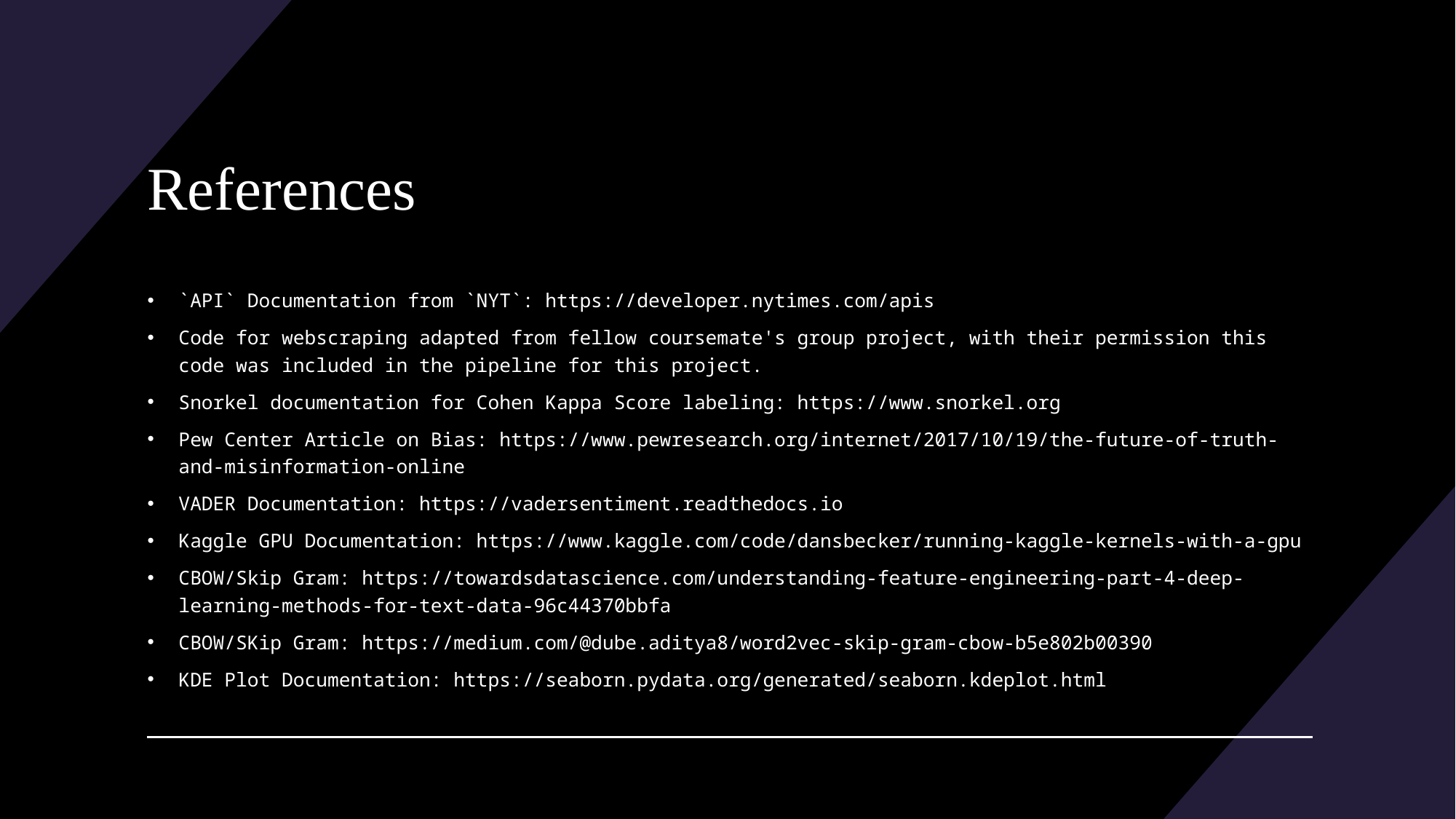

# References
`API` Documentation from `NYT`: https://developer.nytimes.com/apis
Code for webscraping adapted from fellow coursemate's group project, with their permission this code was included in the pipeline for this project.
Snorkel documentation for Cohen Kappa Score labeling: https://www.snorkel.org
Pew Center Article on Bias: https://www.pewresearch.org/internet/2017/10/19/the-future-of-truth-and-misinformation-online
VADER Documentation: https://vadersentiment.readthedocs.io
Kaggle GPU Documentation: https://www.kaggle.com/code/dansbecker/running-kaggle-kernels-with-a-gpu
CBOW/Skip Gram: https://towardsdatascience.com/understanding-feature-engineering-part-4-deep-learning-methods-for-text-data-96c44370bbfa
CBOW/SKip Gram: https://medium.com/@dube.aditya8/word2vec-skip-gram-cbow-b5e802b00390
KDE Plot Documentation: https://seaborn.pydata.org/generated/seaborn.kdeplot.html